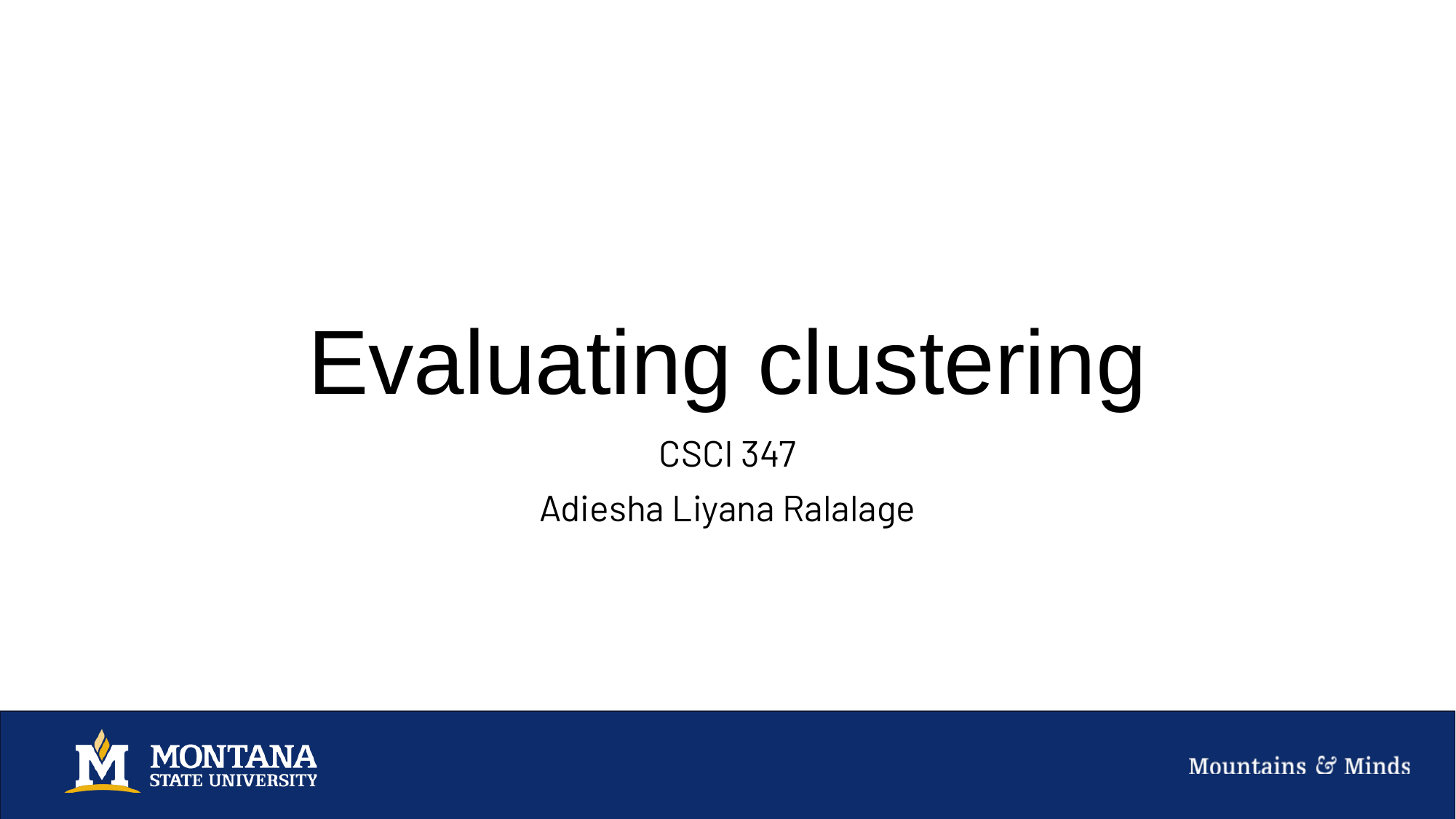

# Evaluating clustering
CSCI 347
Adiesha Liyana Ralalage